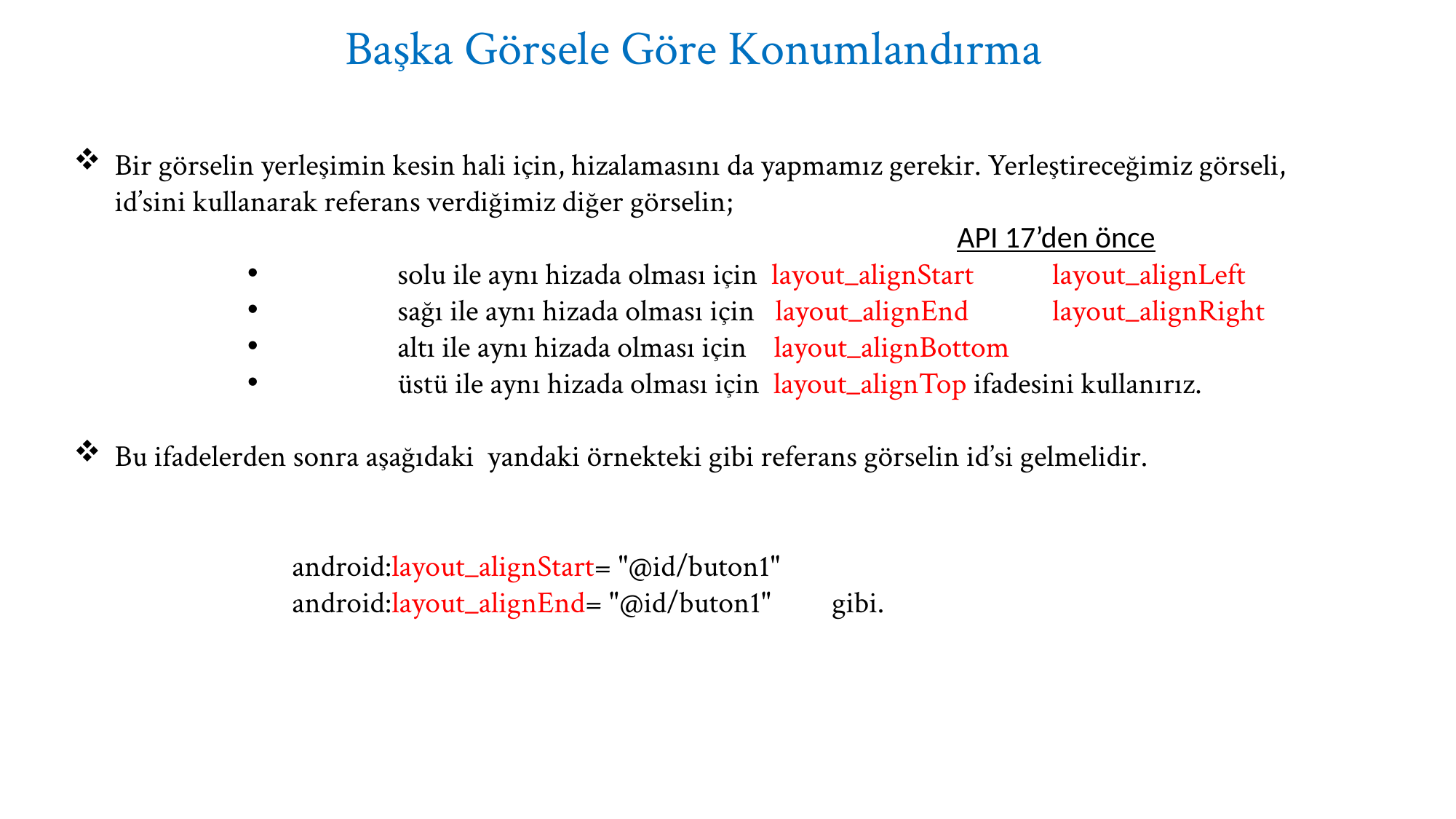

Başka Görsele Göre Konumlandırma
Bir görselin yerleşimin kesin hali için, hizalamasını da yapmamız gerekir. Yerleştireceğimiz görseli, id’sini kullanarak referans verdiğimiz diğer görselin;
						API 17’den önce
	solu ile aynı hizada olması için  layout_alignStart       	layout_alignLeft
	sağı ile aynı hizada olması için   layout_alignEnd       	layout_alignRight
	altı ile aynı hizada olması için    layout_alignBottom
	üstü ile aynı hizada olması için  layout_alignTop ifadesini kullanırız.

Bu ifadelerden sonra aşağıdaki  yandaki örnekteki gibi referans görselin id’si gelmelidir.

		android:layout_alignStart= "@id/buton1"
		android:layout_alignEnd= "@id/buton1"         gibi.